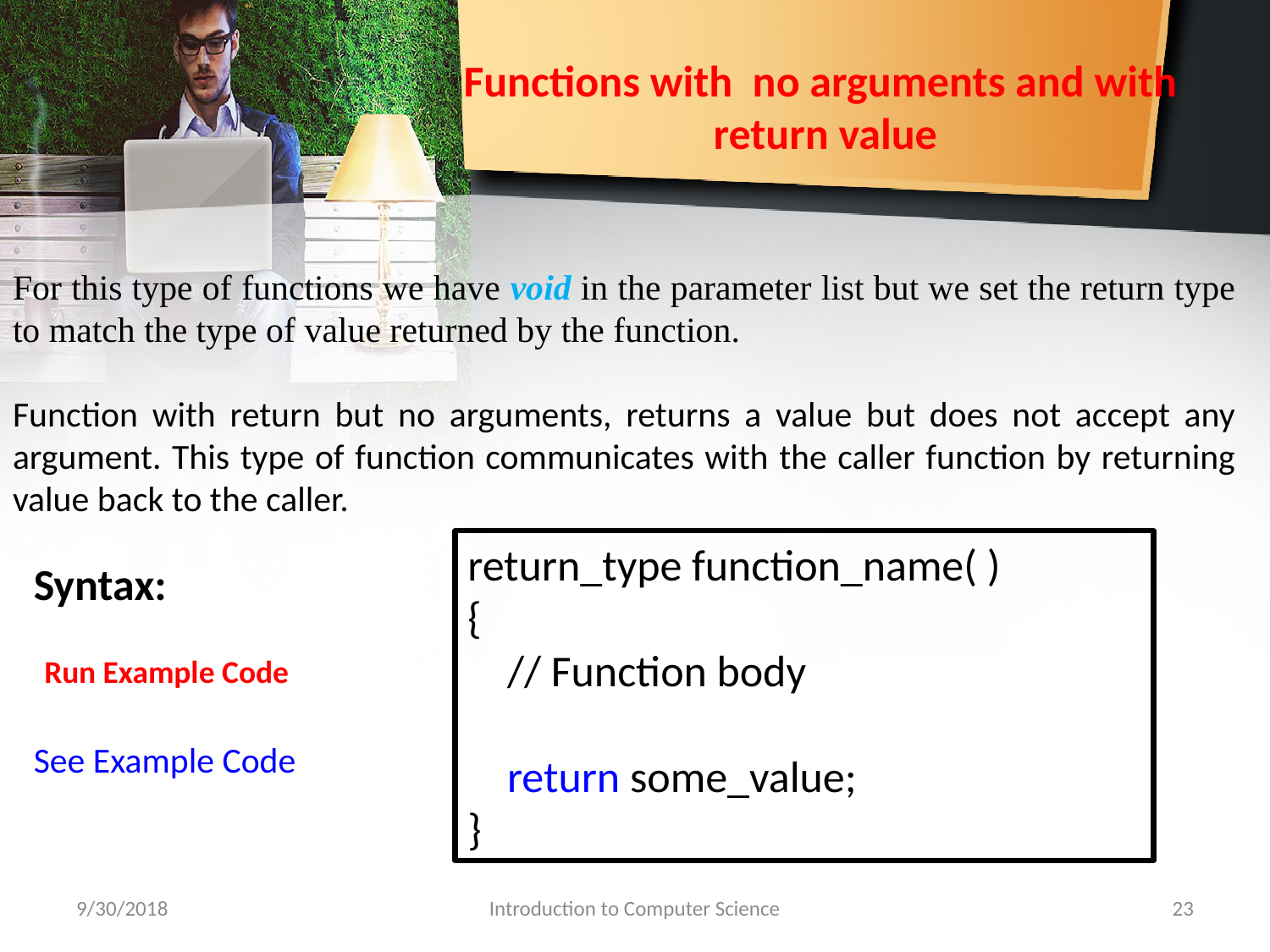

# Functions with  no arguments and with return value
For this type of functions we have void in the parameter list but we set the return type to match the type of value returned by the function.

Function with return but no arguments, returns a value but does not accept any argument. This type of function communicates with the caller function by returning value back to the caller.
return_type function_name( )
{
    // Function body

    return some_value;
}
Syntax:
Run Example Code
See Example Code
9/30/2018
Introduction to Computer Science
23